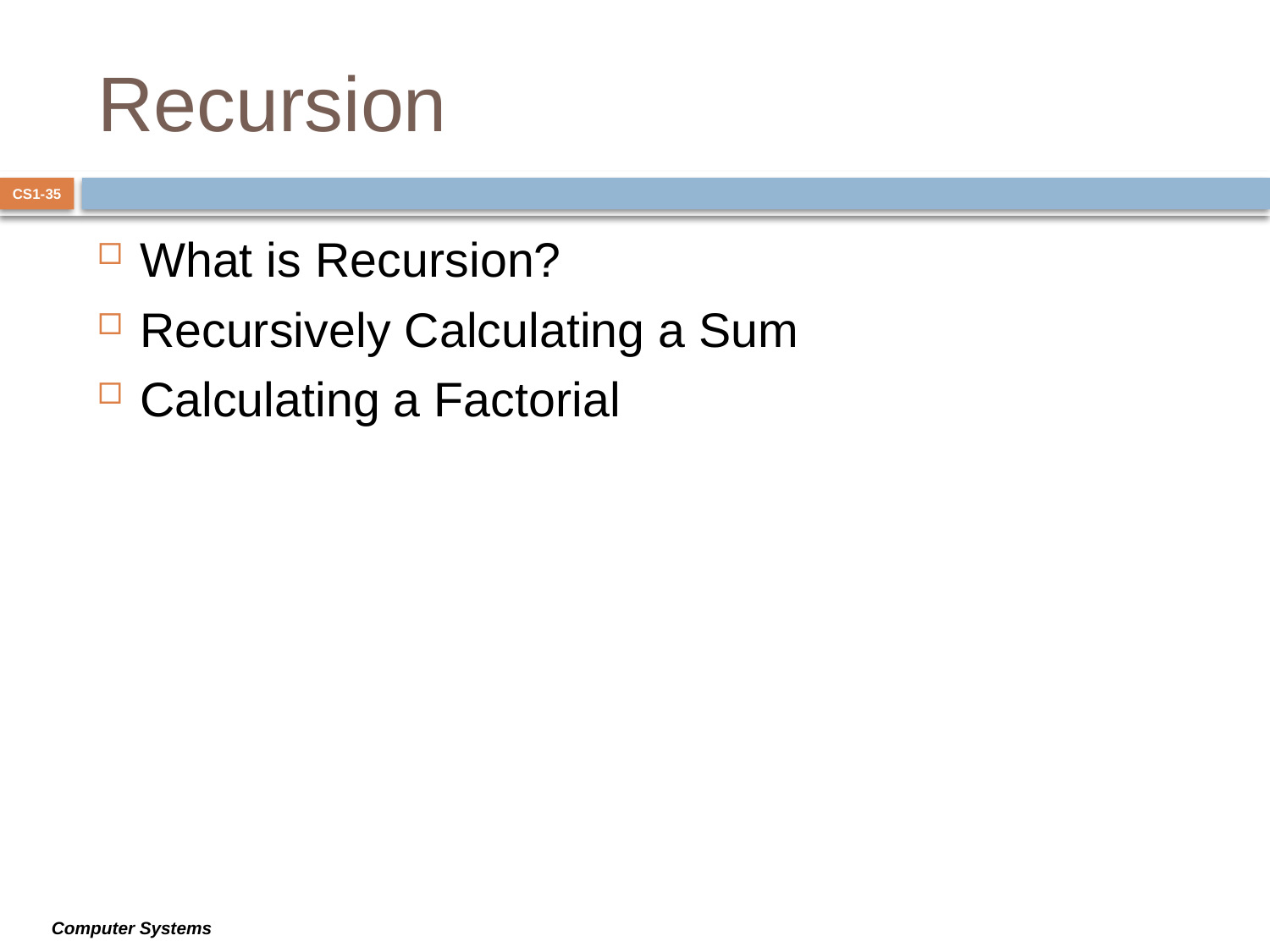

# Recursion
CS1-35
What is Recursion?
Recursively Calculating a Sum
Calculating a Factorial